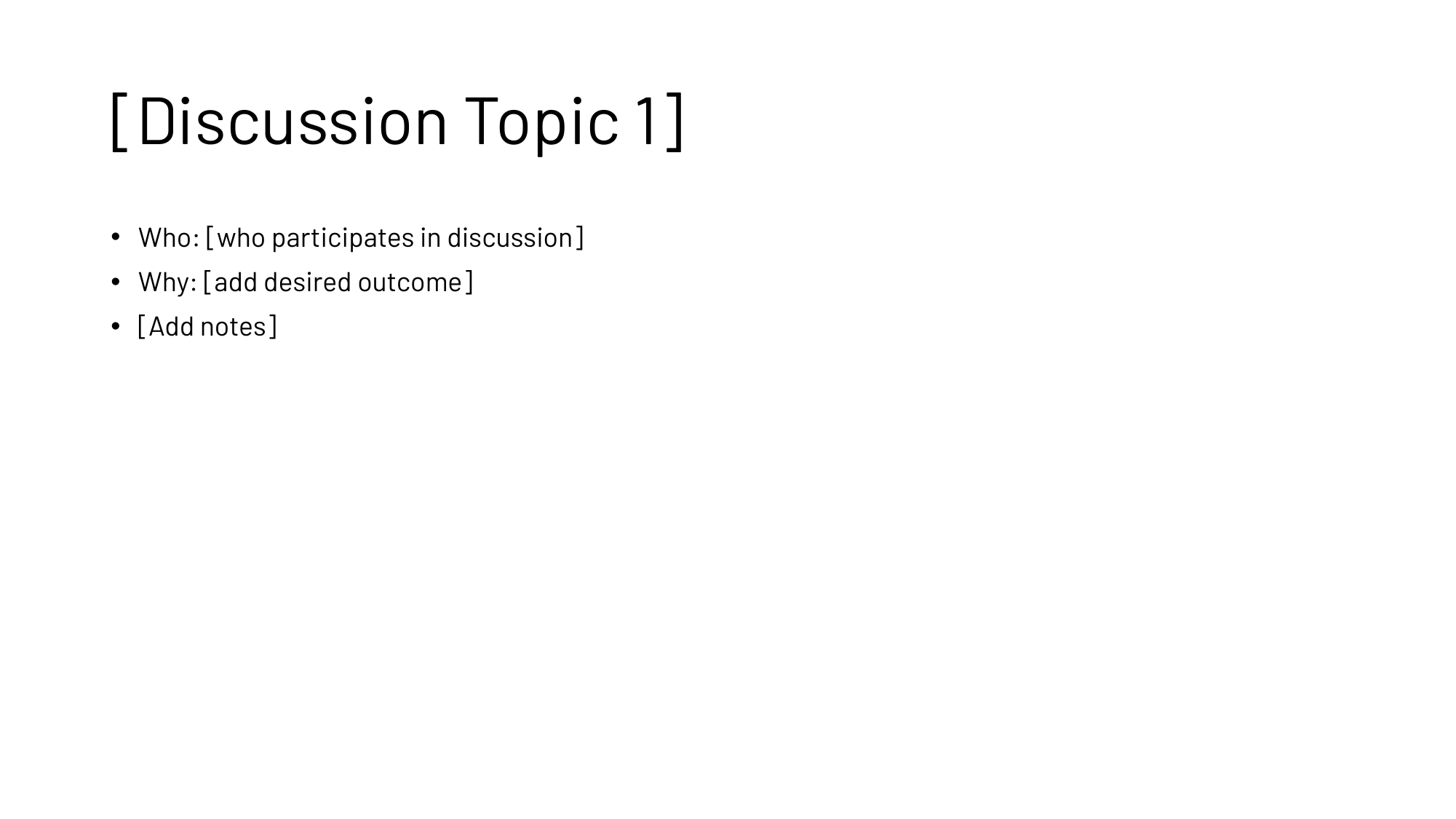

# [Discussion Topic 1]
Who: [who participates in discussion]
Why: [add desired outcome]
[Add notes]